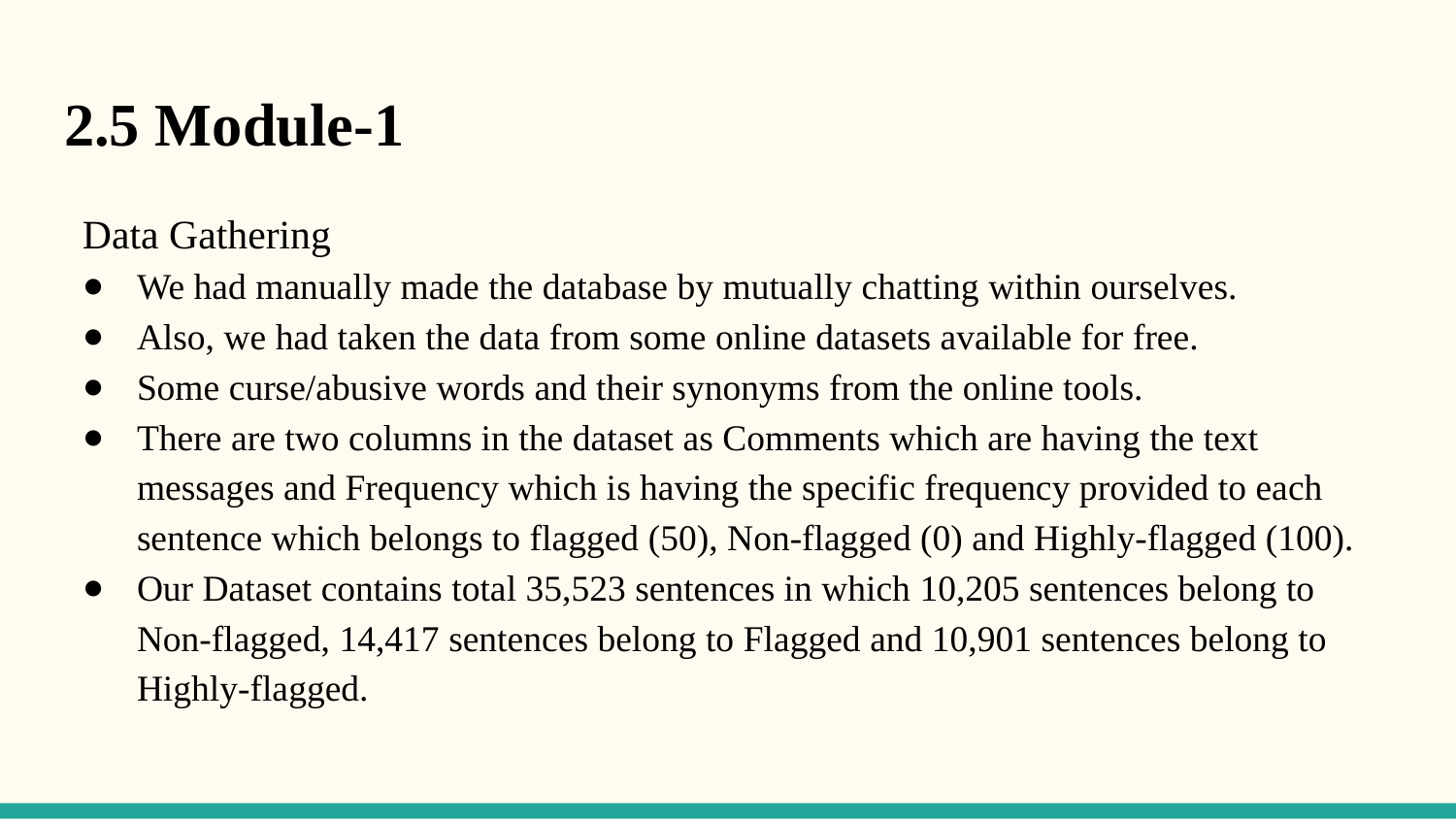

# 2.5 Module-1
Data Gathering
We had manually made the database by mutually chatting within ourselves.
Also, we had taken the data from some online datasets available for free.
Some curse/abusive words and their synonyms from the online tools.
There are two columns in the dataset as Comments which are having the text messages and Frequency which is having the specific frequency provided to each sentence which belongs to flagged (50), Non-flagged (0) and Highly-flagged (100).
Our Dataset contains total 35,523 sentences in which 10,205 sentences belong to Non-flagged, 14,417 sentences belong to Flagged and 10,901 sentences belong to Highly-flagged.